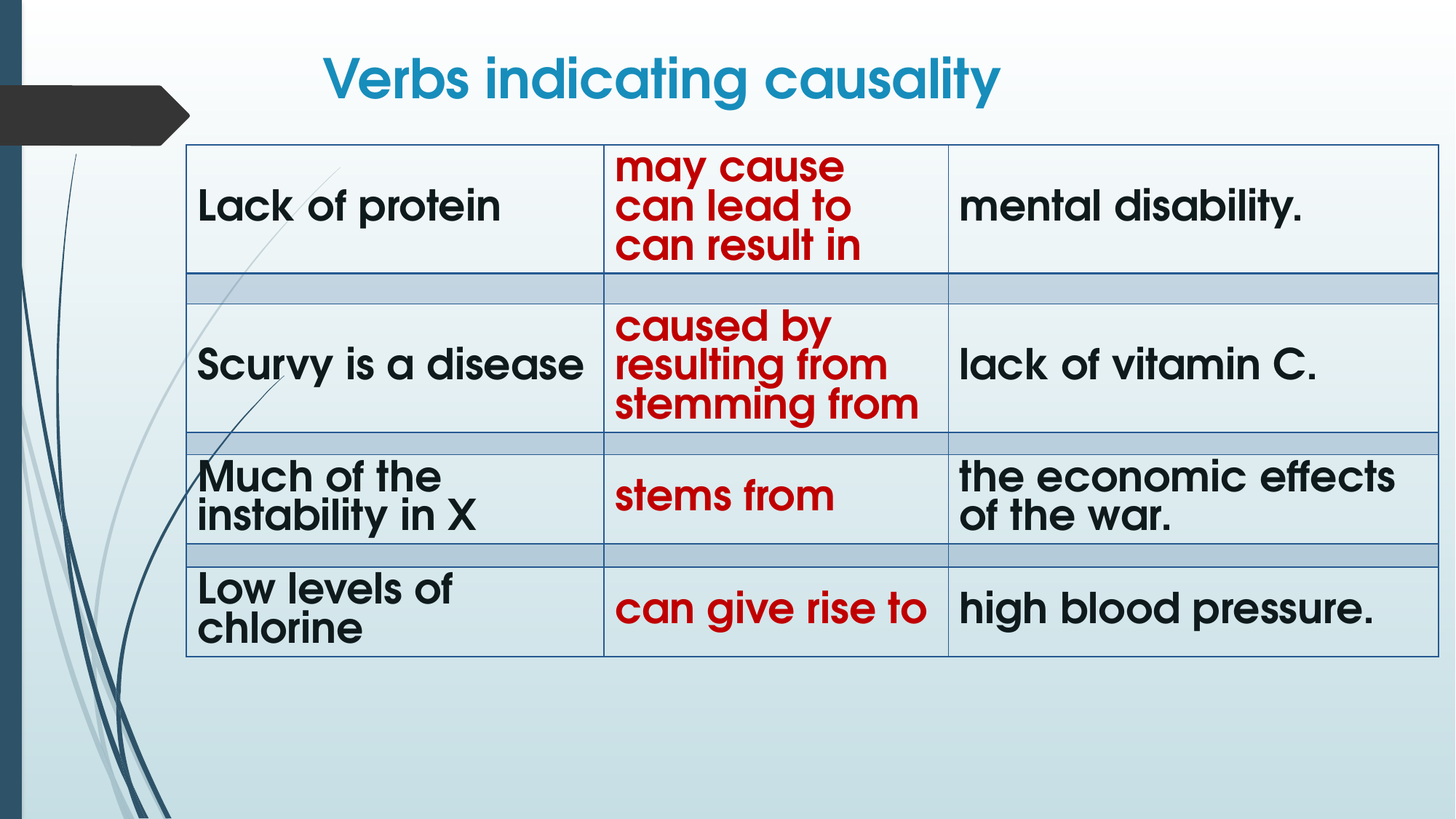

# Verbs indicating causality
| Lack of protein | may cause can lead to can result in | mental disability. |
| --- | --- | --- |
|  |  |  |
| Scurvy is a disease | caused by resulting from stemming from | lack of vitamin C. |
|  |  |  |
| Much of the instability in X | stems from | the economic effects of the war. |
|  |  |  |
| Low levels of chlorine | can give rise to | high blood pressure. |